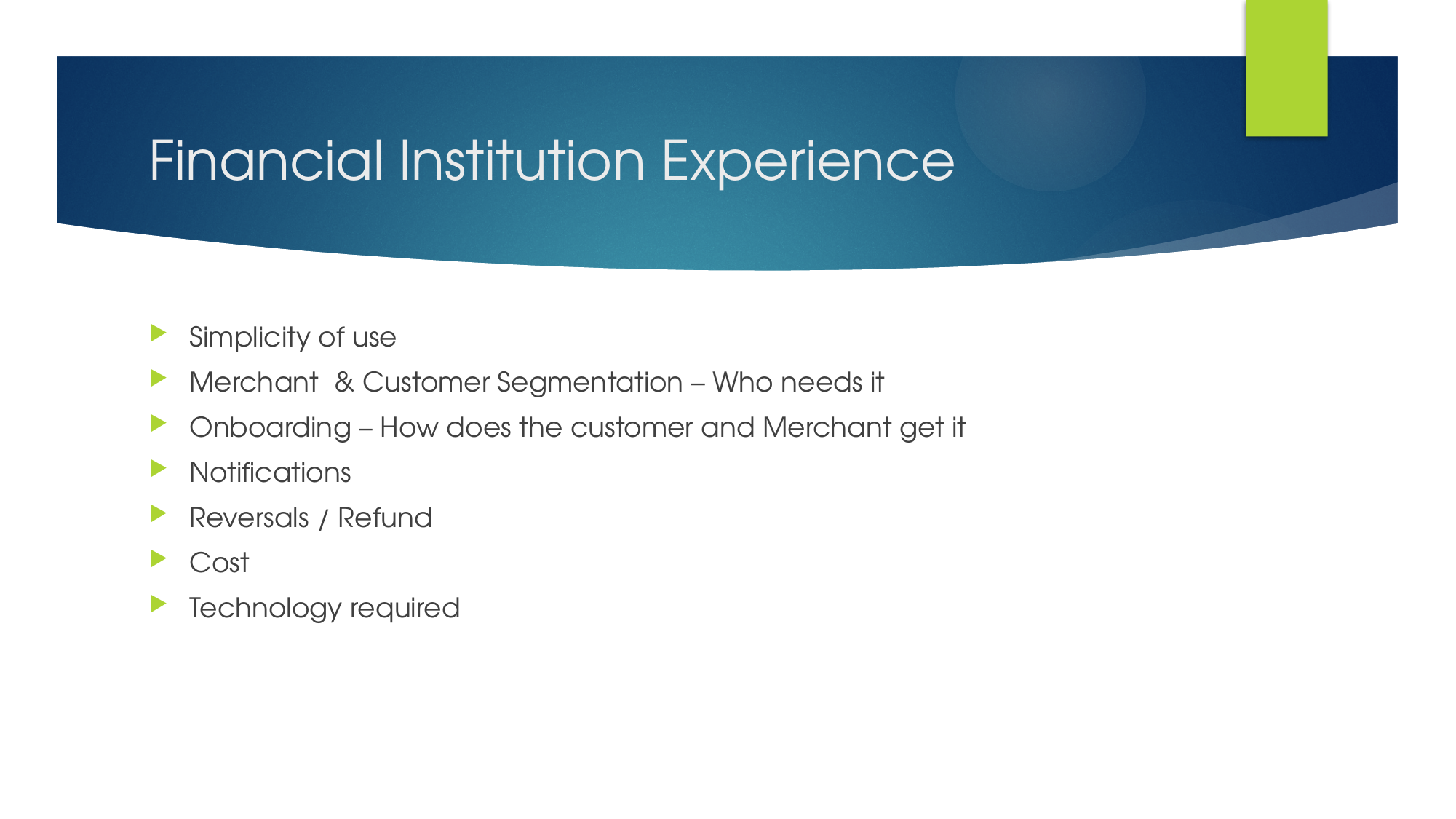

# Financial Institution Experience
Simplicity of use
Merchant  & Customer Segmentation – Who needs it
Onboarding – How does the customer and Merchant get it
Notifications
Reversals / Refund
Cost
Technology required